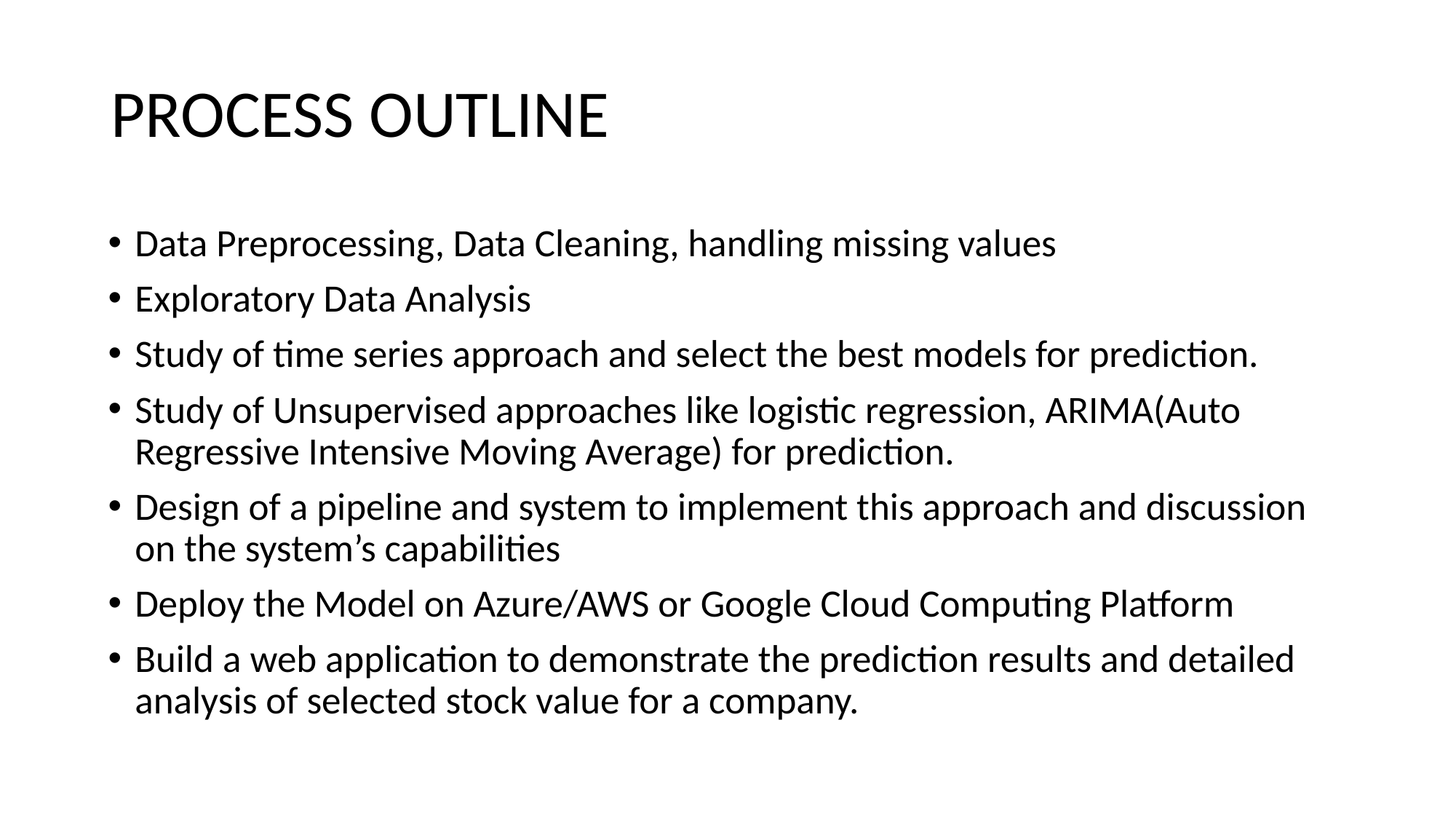

# PROCESS OUTLINE
Data Preprocessing, Data Cleaning, handling missing values
Exploratory Data Analysis
Study of time series approach and select the best models for prediction.
Study of Unsupervised approaches like logistic regression, ARIMA(Auto Regressive Intensive Moving Average) for prediction.
Design of a pipeline and system to implement this approach and discussion on the system’s capabilities
Deploy the Model on Azure/AWS or Google Cloud Computing Platform
Build a web application to demonstrate the prediction results and detailed analysis of selected stock value for a company.